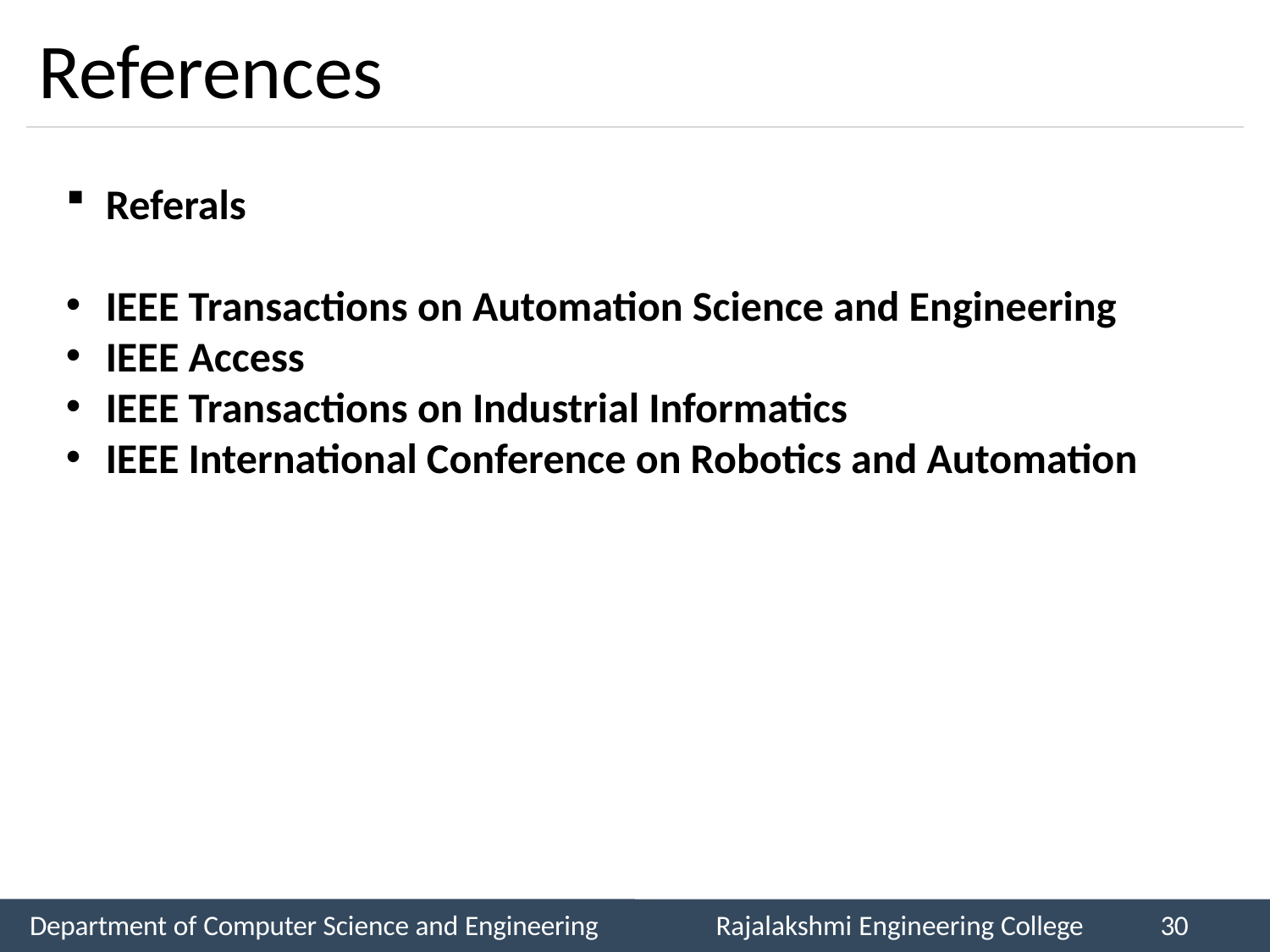

# References
Referals

IEEE Transactions on Automation Science and Engineering
IEEE Access
IEEE Transactions on Industrial Informatics
IEEE International Conference on Robotics and Automation
Department of Computer Science and Engineering
Rajalakshmi Engineering College
30